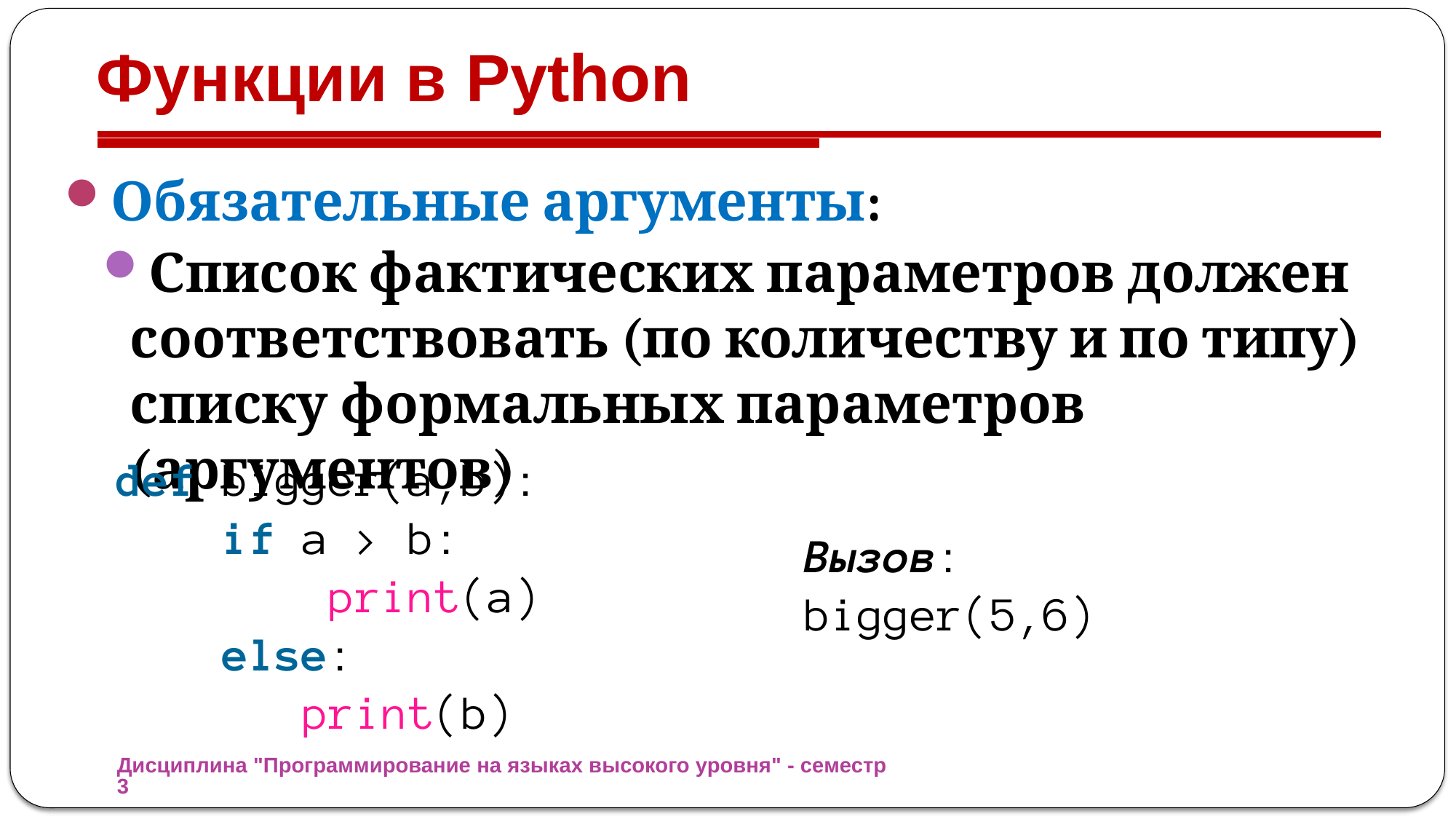

# Функции в Python
Обязательные аргументы:
Список фактических параметров должен соответствовать (по количеству и по типу) списку формальных параметров (аргументов)

def bigger(a,b):
    if a > b:
        print(a)
    else:
       print(b)
Вызов:
bigger(5,6)
Дисциплина "Программирование на языках высокого уровня" - семестр 3